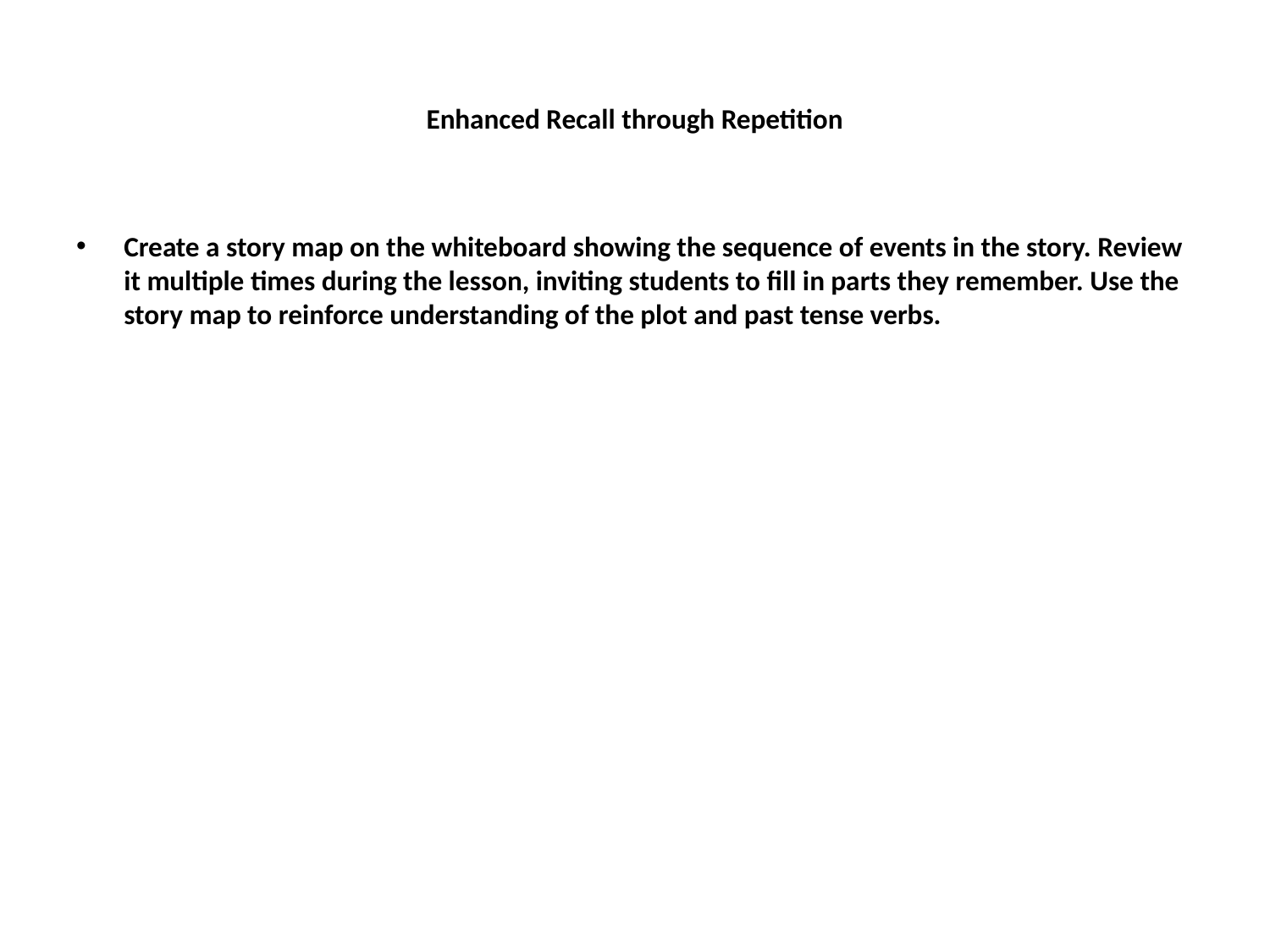

# Enhanced Recall through Repetition
Create a story map on the whiteboard showing the sequence of events in the story. Review it multiple times during the lesson, inviting students to fill in parts they remember. Use the story map to reinforce understanding of the plot and past tense verbs.